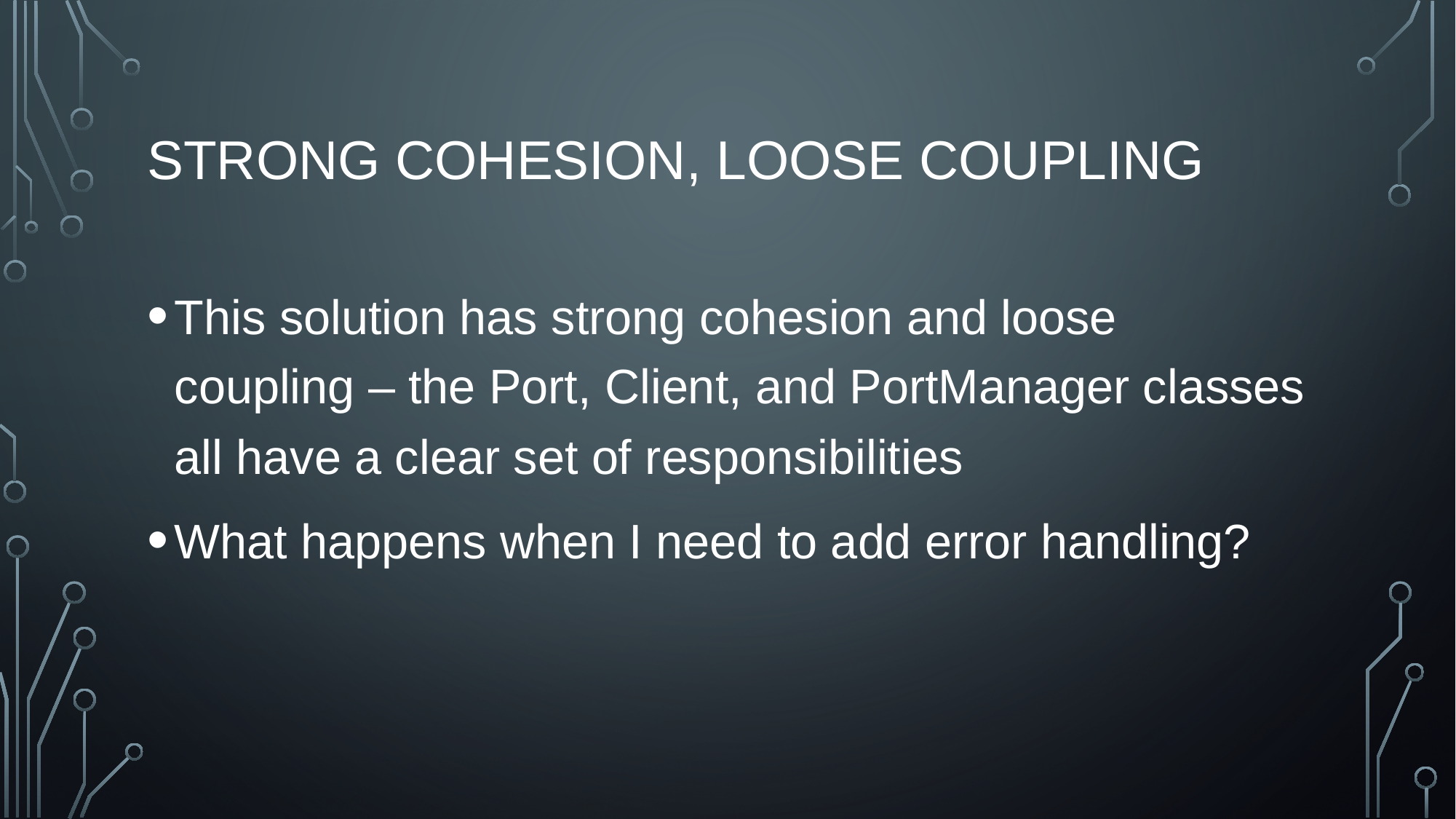

# Strong cohesion, loose coupling
This solution has strong cohesion and loose coupling – the Port, Client, and PortManager classes all have a clear set of responsibilities
What happens when I need to add error handling?